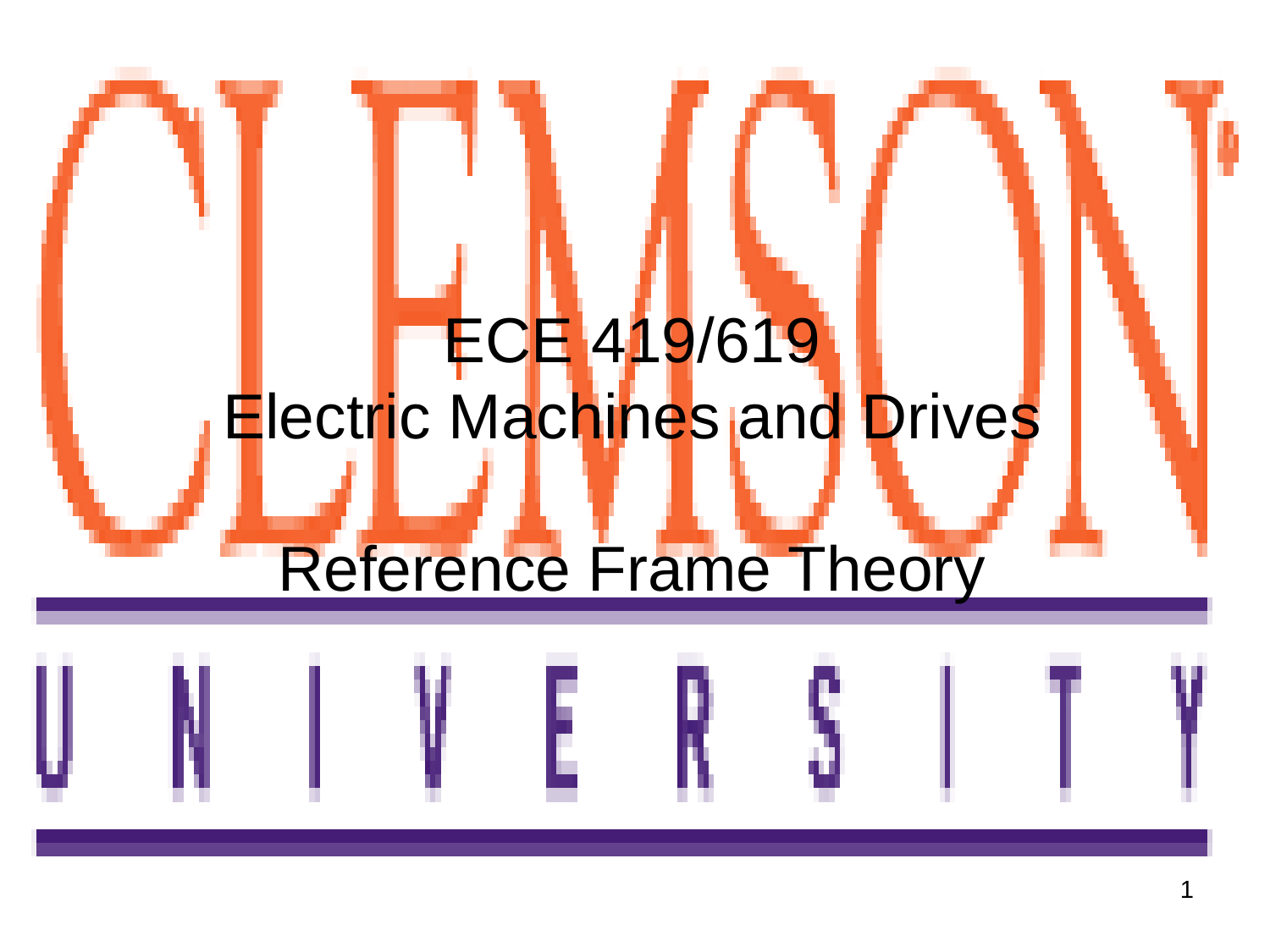

ECE 419/619
Electric Machines and Drives

Reference Frame Theory
1